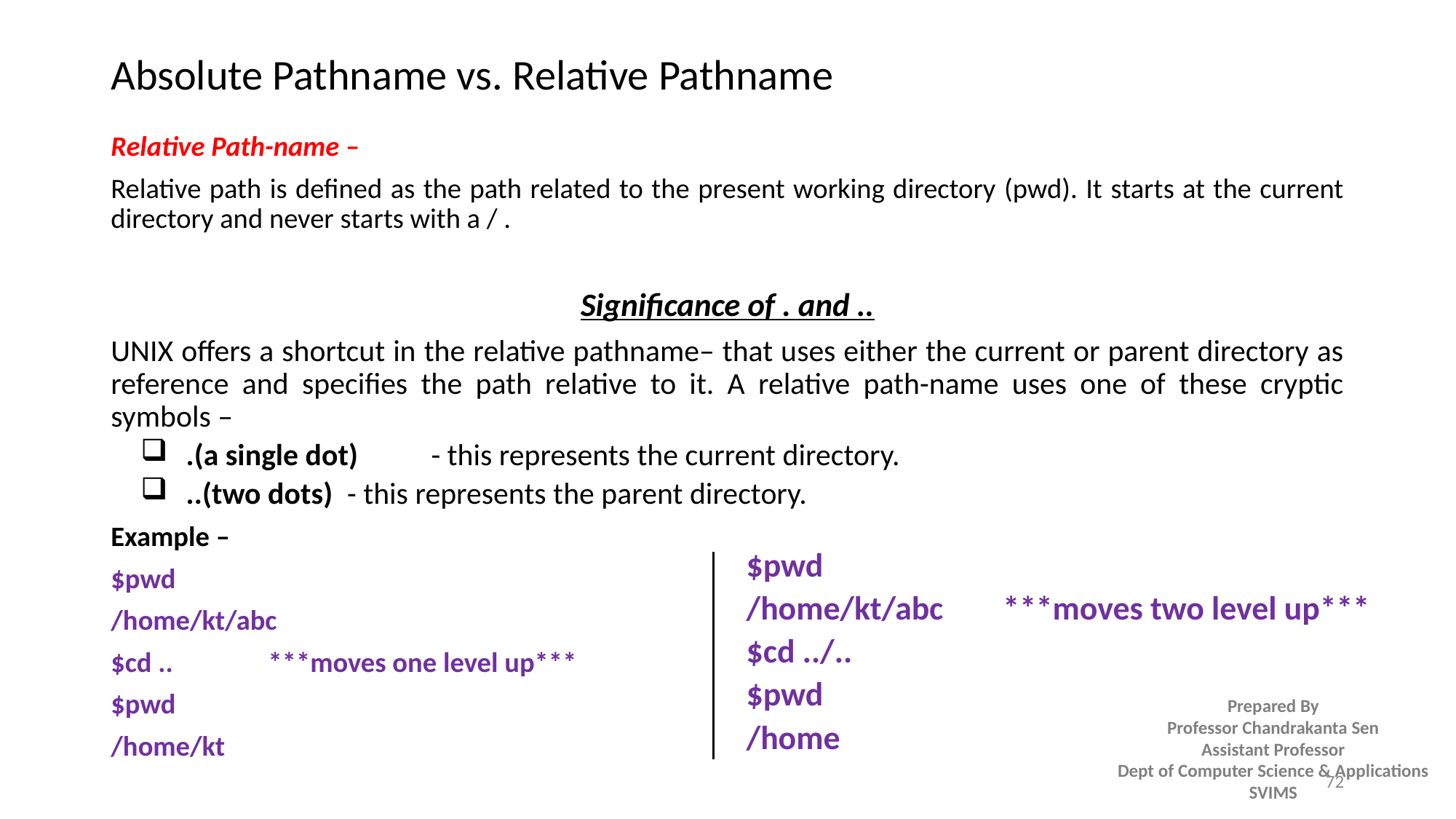

# Absolute Pathname vs. Relative Pathname
Relative Path-name –
Relative path is defined as the path related to the present working directory (pwd). It starts at the current directory and never starts with a / .

Significance of . and ..
UNIX offers a shortcut in the relative pathname– that uses either the current or parent directory as reference and specifies the path relative to it. A relative path-name uses one of these cryptic symbols –
 .(a single dot) 	- this represents the current directory.
 ..(two dots) 	- this represents the parent directory.
Example –
$pwd
/home/kt/abc
$cd ..               ***moves one level up***
$pwd
/home/kt
$pwd
/home/kt/abc        ***moves two level up***
$cd ../..
$pwd
/home
72